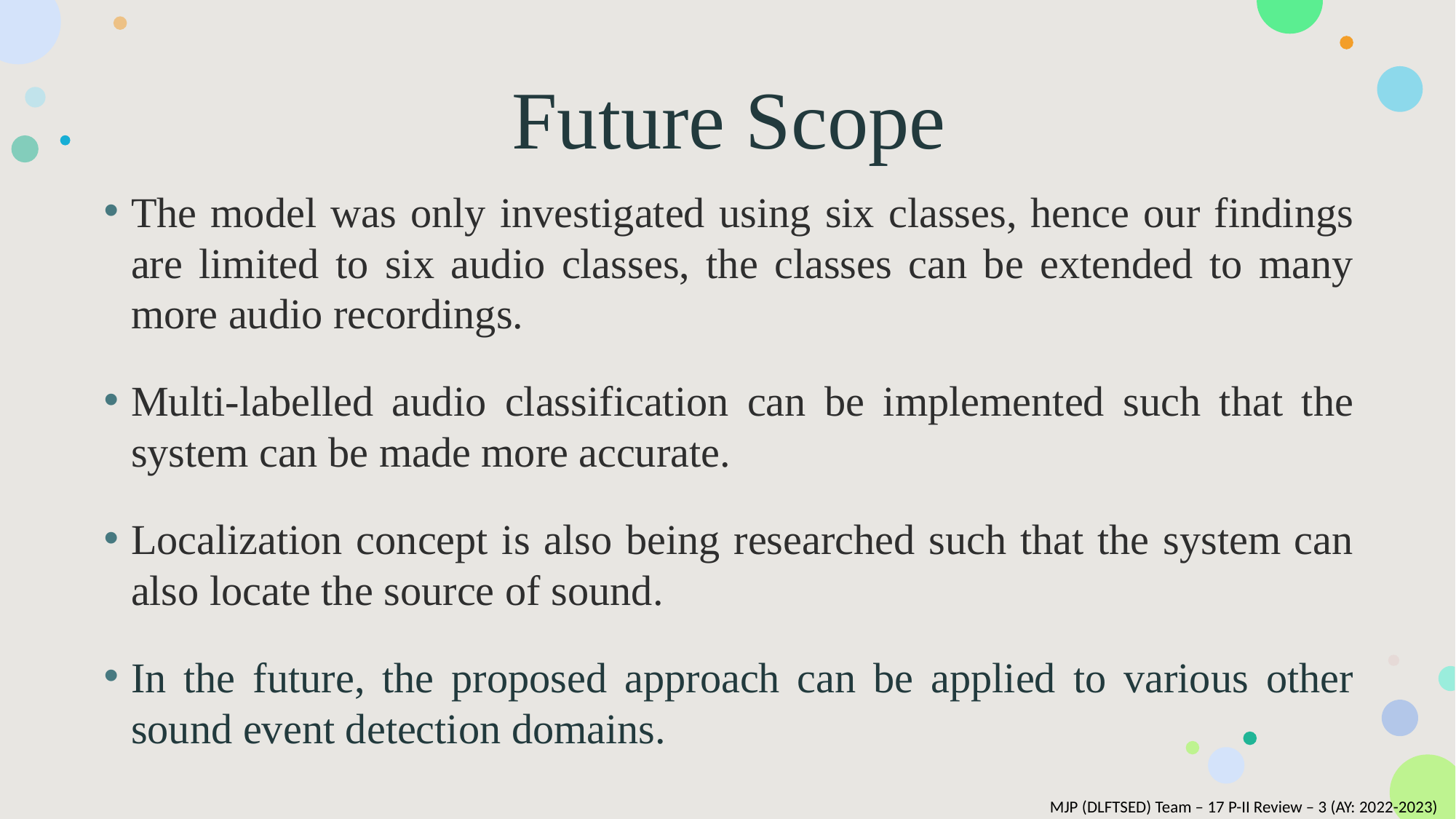

# Future Scope
The model was only investigated using six classes, hence our findings are limited to six audio classes, the classes can be extended to many more audio recordings.
Multi-labelled audio classification can be implemented such that the system can be made more accurate.
Localization concept is also being researched such that the system can also locate the source of sound.
In the future, the proposed approach can be applied to various other sound event detection domains.

MJP (DLFTSED) Team – 17 P-II Review – 3 (AY: 2022-2023)